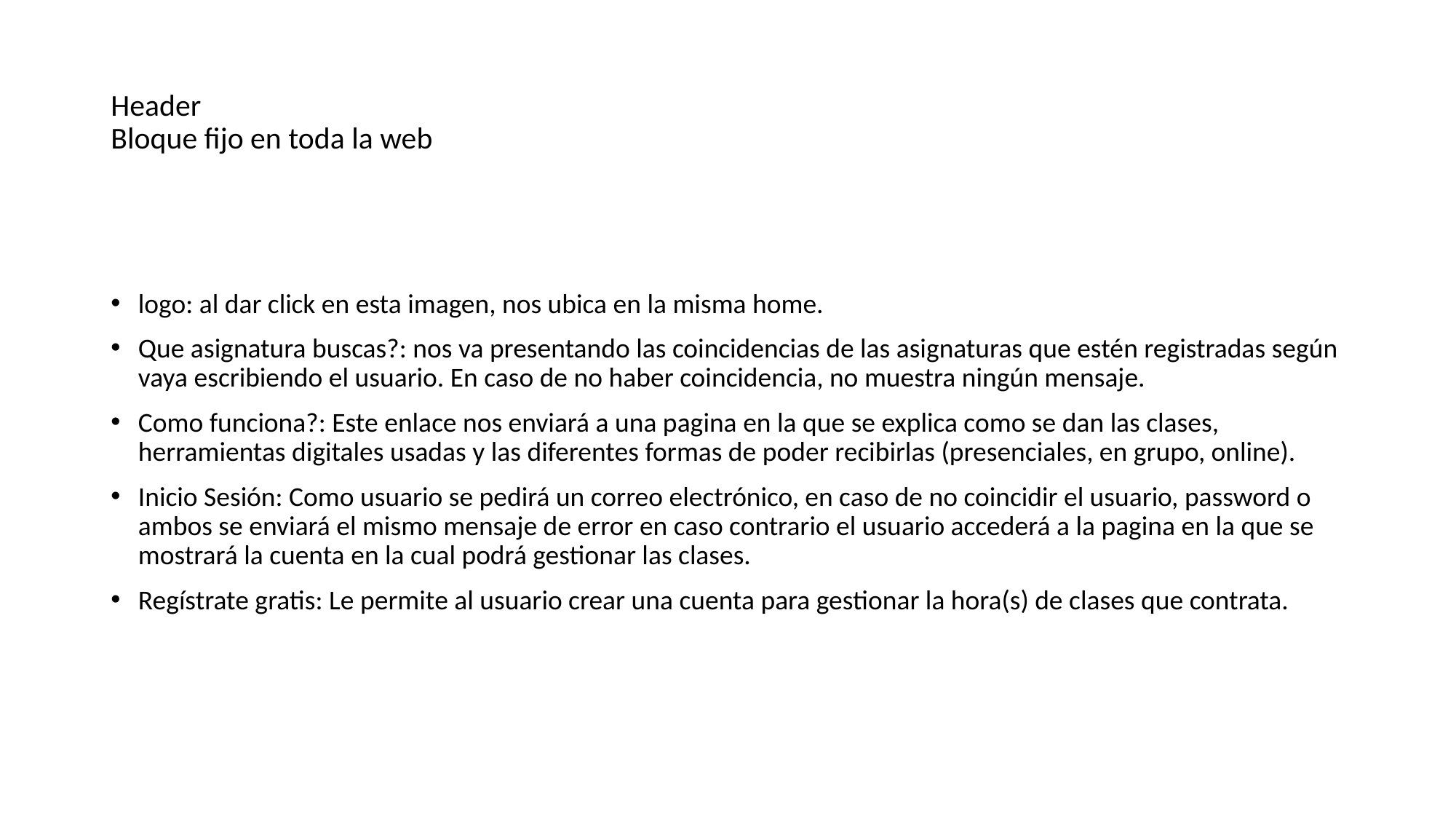

# Header Bloque fijo en toda la web

logo: al dar click en esta imagen, nos ubica en la misma home.
Que asignatura buscas?: nos va presentando las coincidencias de las asignaturas que estén registradas según vaya escribiendo el usuario. En caso de no haber coincidencia, no muestra ningún mensaje.
Como funciona?: Este enlace nos enviará a una pagina en la que se explica como se dan las clases, herramientas digitales usadas y las diferentes formas de poder recibirlas (presenciales, en grupo, online).
Inicio Sesión: Como usuario se pedirá un correo electrónico, en caso de no coincidir el usuario, password o ambos se enviará el mismo mensaje de error en caso contrario el usuario accederá a la pagina en la que se mostrará la cuenta en la cual podrá gestionar las clases.
Regístrate gratis: Le permite al usuario crear una cuenta para gestionar la hora(s) de clases que contrata.